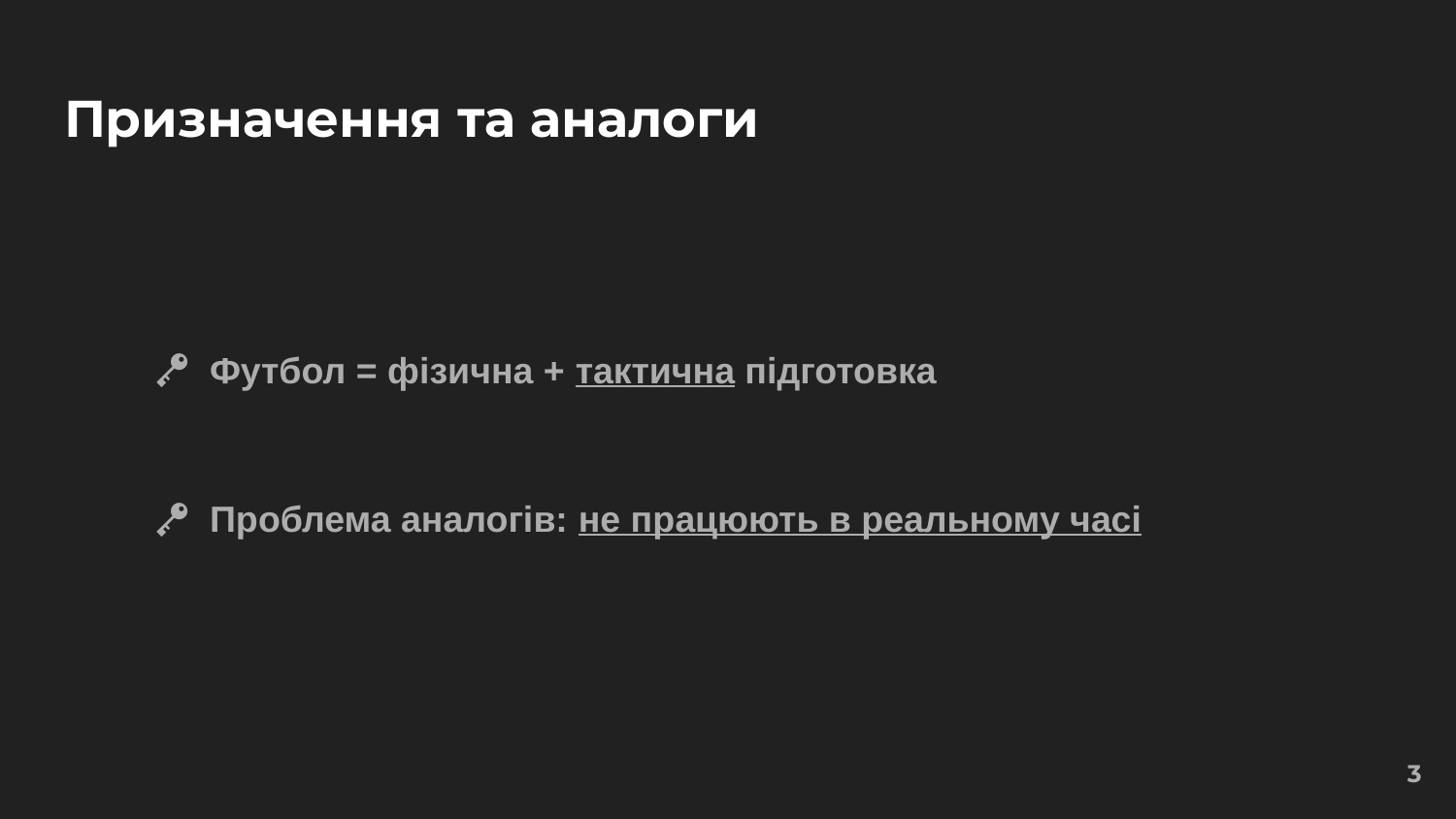

# Призначення та аналоги

Футбол = фізична + тактична підготовка

Проблема аналогів: не працюють в реальному часі
3